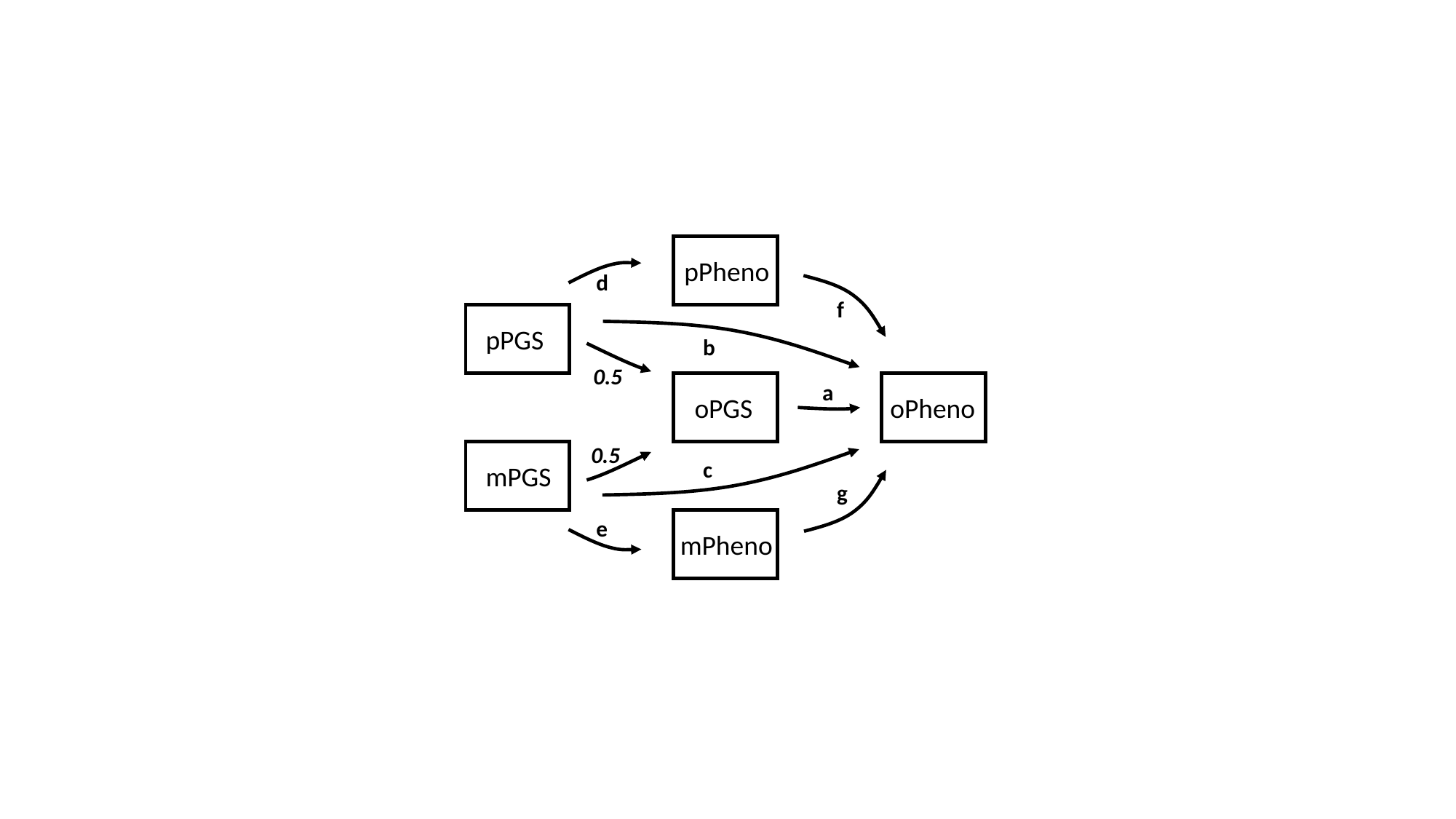

pPheno
d

f

pPGS

b

0.5
a

oPGS
oPheno

0.5

c

mPGS

g
e

mPheno